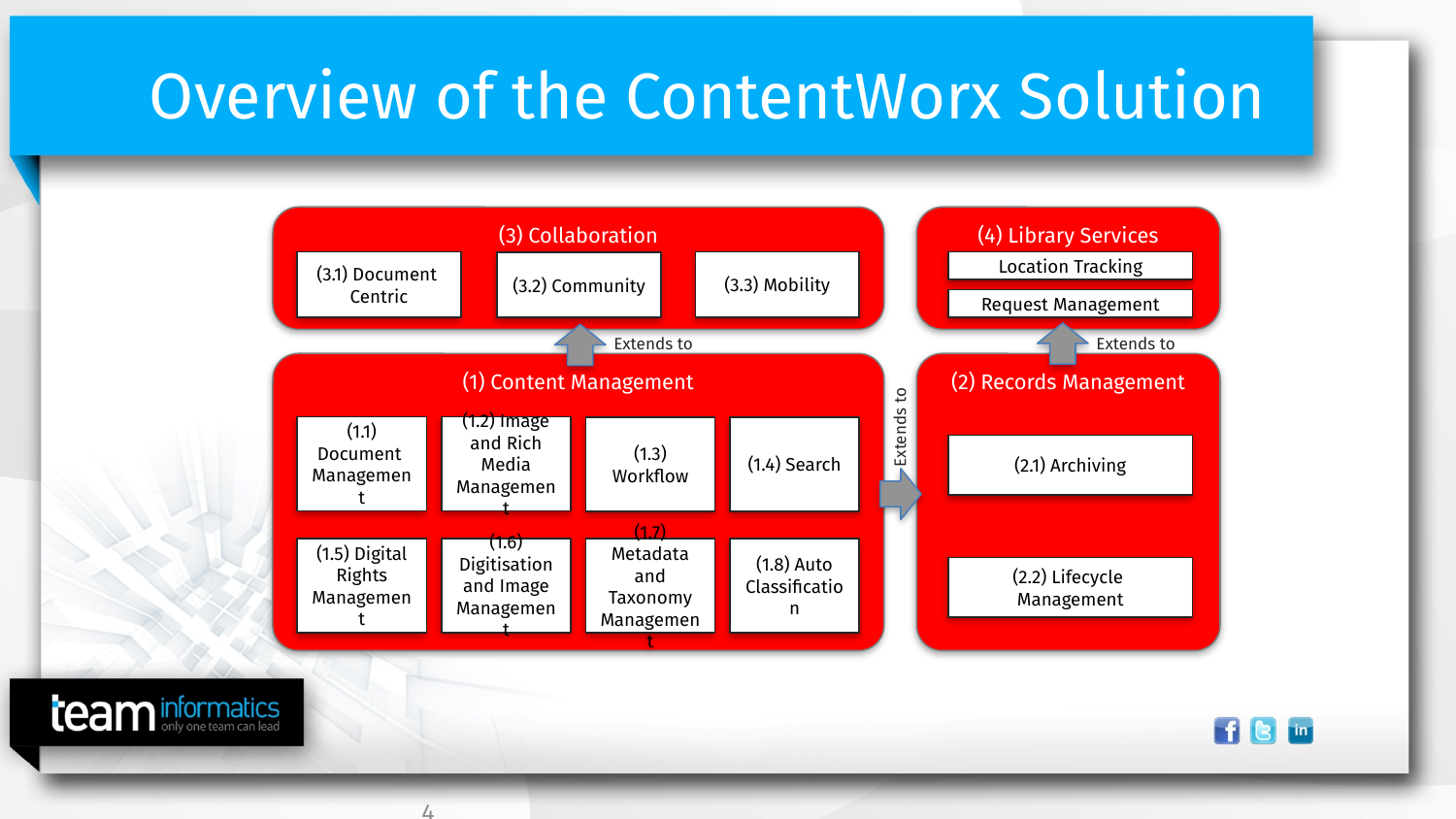

# Overview of the ContentWorx Solution
(3) Collaboration
(4) Library Services
Location Tracking
(3.1) Document
Centric
(3.3) Mobility
(3.2) Community
Request Management

Extends to
Extends to
(1) Content Management
(2) Records Management
Extends to
(1.1) Document
Management
(1.2) Image and Rich Media Management
(1.3) Workflow
(1.4) Search
(2.1) Archiving

(1.6) Digitisation and Image Management
(1.5) Digital Rights Management
(1.7) Metadata and Taxonomy Management
(1.8) Auto Classification
(2.2) Lifecycle
Management
4